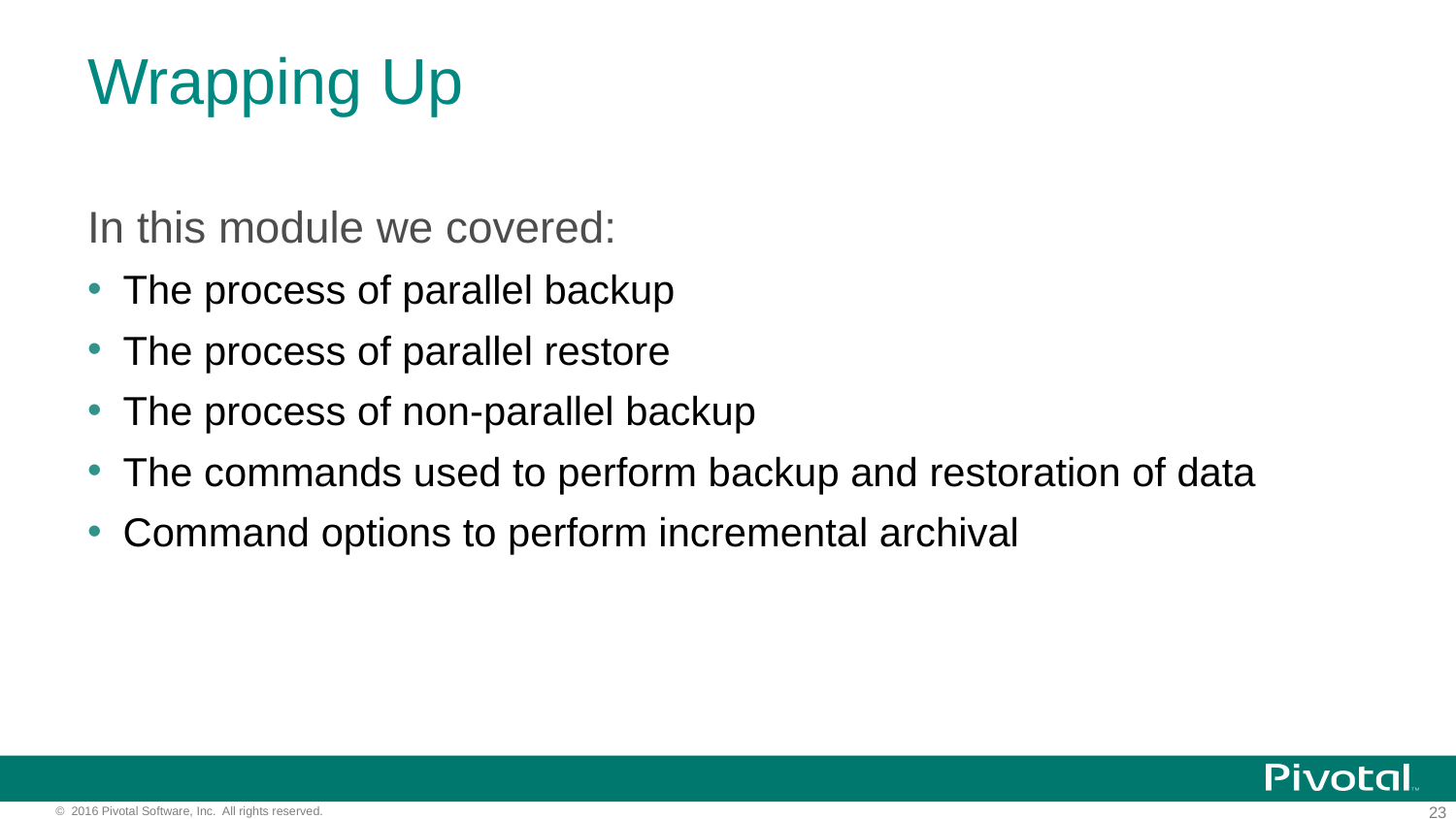

# Wrapping Up
In this module we covered:
The process of parallel backup
The process of parallel restore
The process of non-parallel backup
The commands used to perform backup and restoration of data
Command options to perform incremental archival